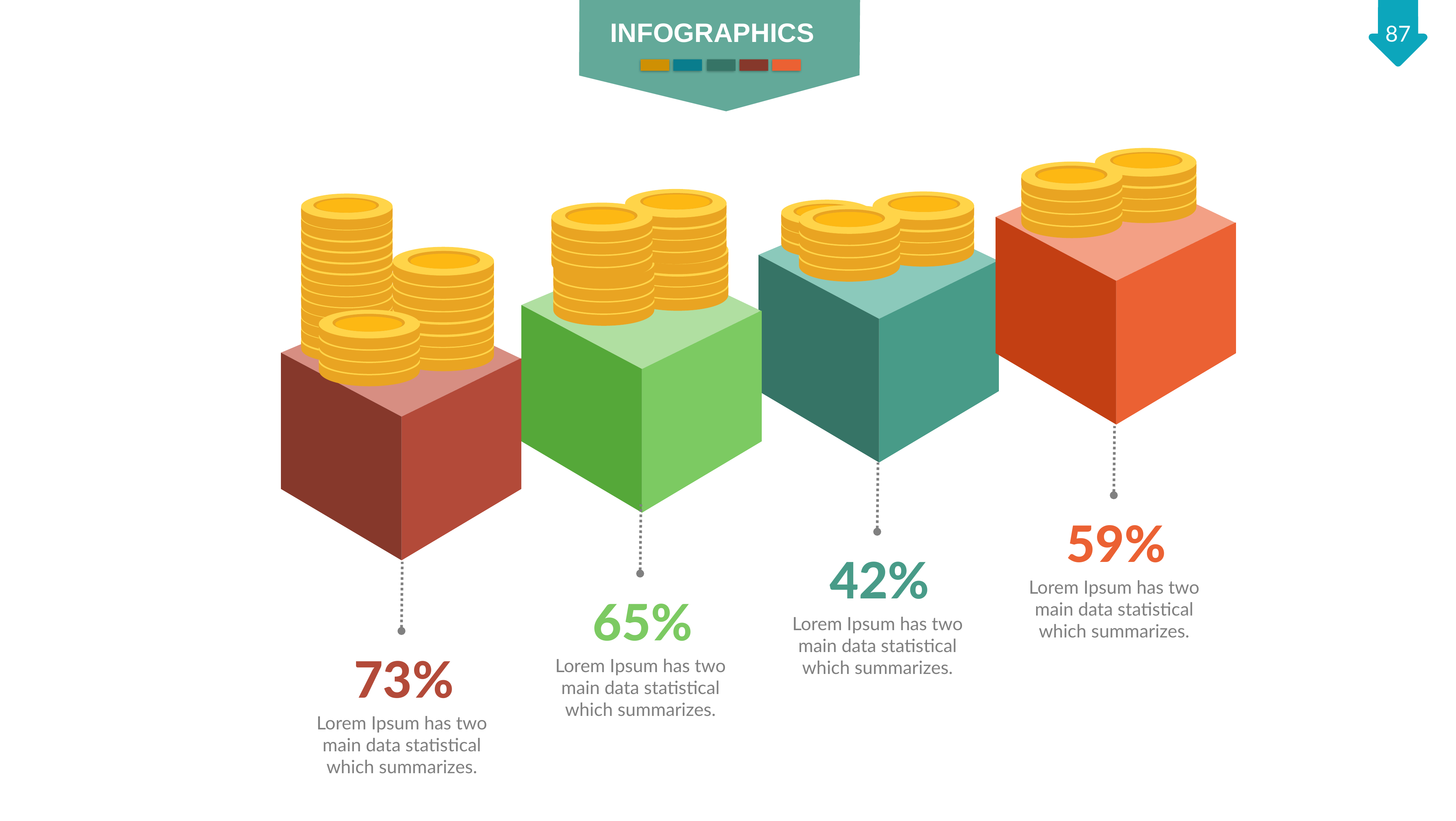

INFOGRAPHICS

59%
42%
Lorem Ipsum has two main data statistical which summarizes.
65%
Lorem Ipsum has two main data statistical which summarizes.
73%
Lorem Ipsum has two main data statistical which summarizes.
Lorem Ipsum has two main data statistical which summarizes.